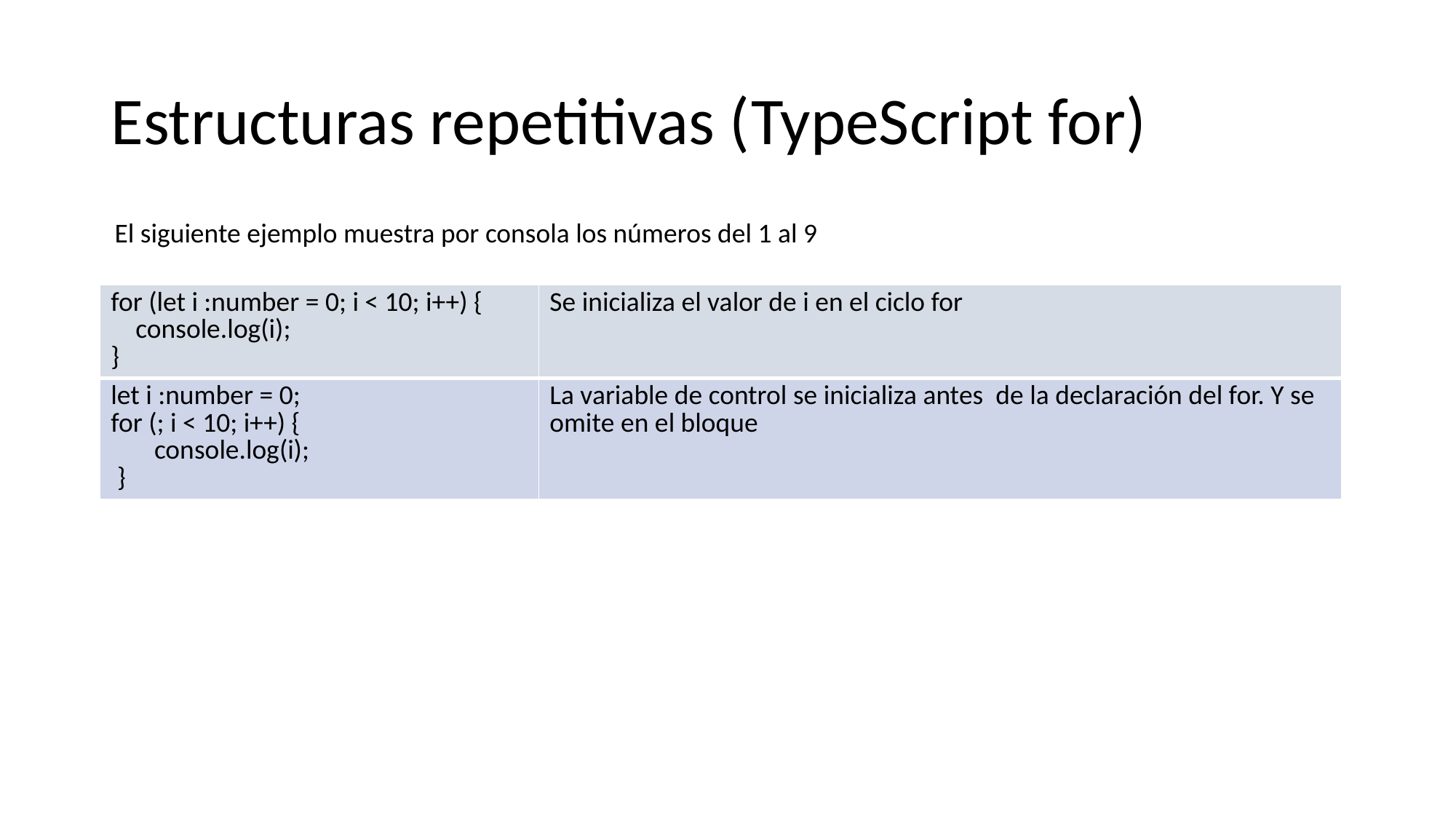

# Estructuras repetitivas (TypeScript for)
El siguiente ejemplo muestra por consola los números del 1 al 9
| for (let i :number = 0; i < 10; i++) { console.log(i); } | Se inicializa el valor de i en el ciclo for |
| --- | --- |
| let i :number = 0; for (; i < 10; i++) { console.log(i); } | La variable de control se inicializa antes de la declaración del for. Y se omite en el bloque |